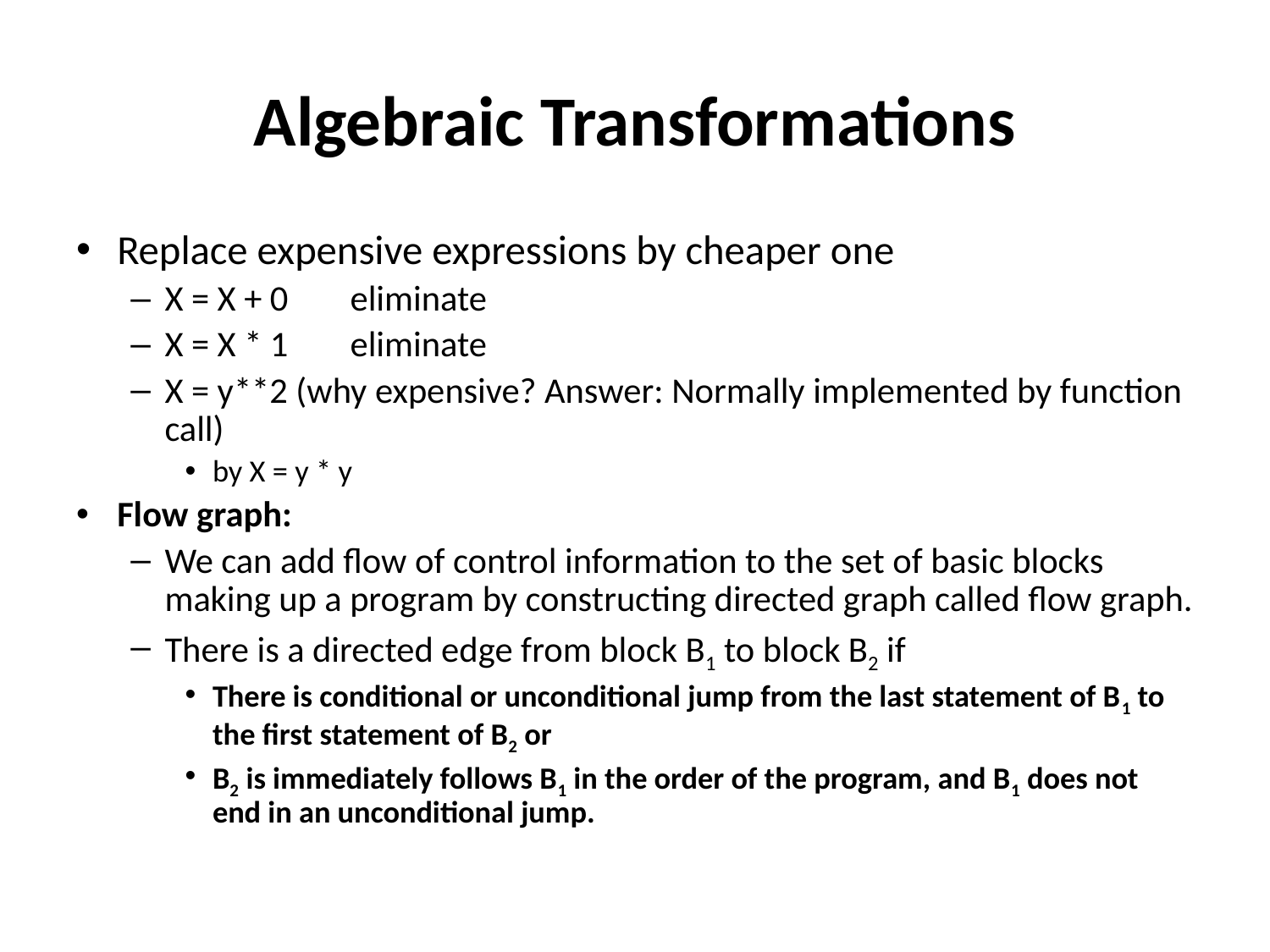

# Algebraic Transformations
Replace expensive expressions by cheaper one
X = X + 0		eliminate
X = X * 1		eliminate
X = y**2 (why expensive? Answer: Normally implemented by function call)
by X = y * y
Flow graph:
We can add flow of control information to the set of basic blocks making up a program by constructing directed graph called flow graph.
There is a directed edge from block B1 to block B2 if
There is conditional or unconditional jump from the last statement of B1 to the first statement of B2 or
B2 is immediately follows B1 in the order of the program, and B1 does not end in an unconditional jump.